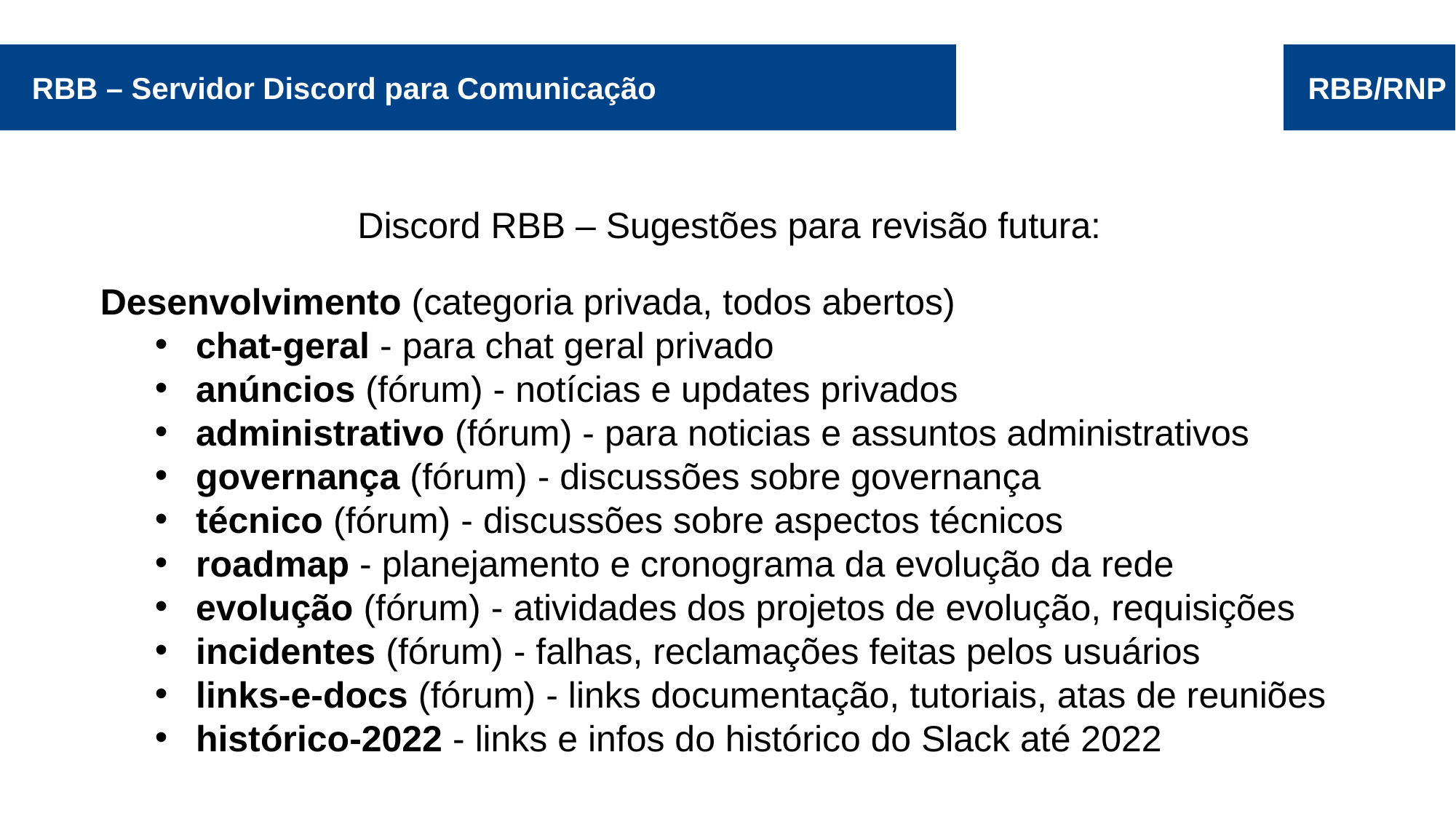

RBB – Servidor Discord para Comunicação
RBB/RNP
Discord RBB – Sugestões para revisão futura:

Desenvolvimento (categoria privada, todos abertos)
chat-geral - para chat geral privado
anúncios (fórum) - notícias e updates privados
administrativo (fórum) - para noticias e assuntos administrativos
governança (fórum) - discussões sobre governança
técnico (fórum) - discussões sobre aspectos técnicos
roadmap - planejamento e cronograma da evolução da rede
evolução (fórum) - atividades dos projetos de evolução, requisições
incidentes (fórum) - falhas, reclamações feitas pelos usuários
links-e-docs (fórum) - links documentação, tutoriais, atas de reuniões
histórico-2022 - links e infos do histórico do Slack até 2022